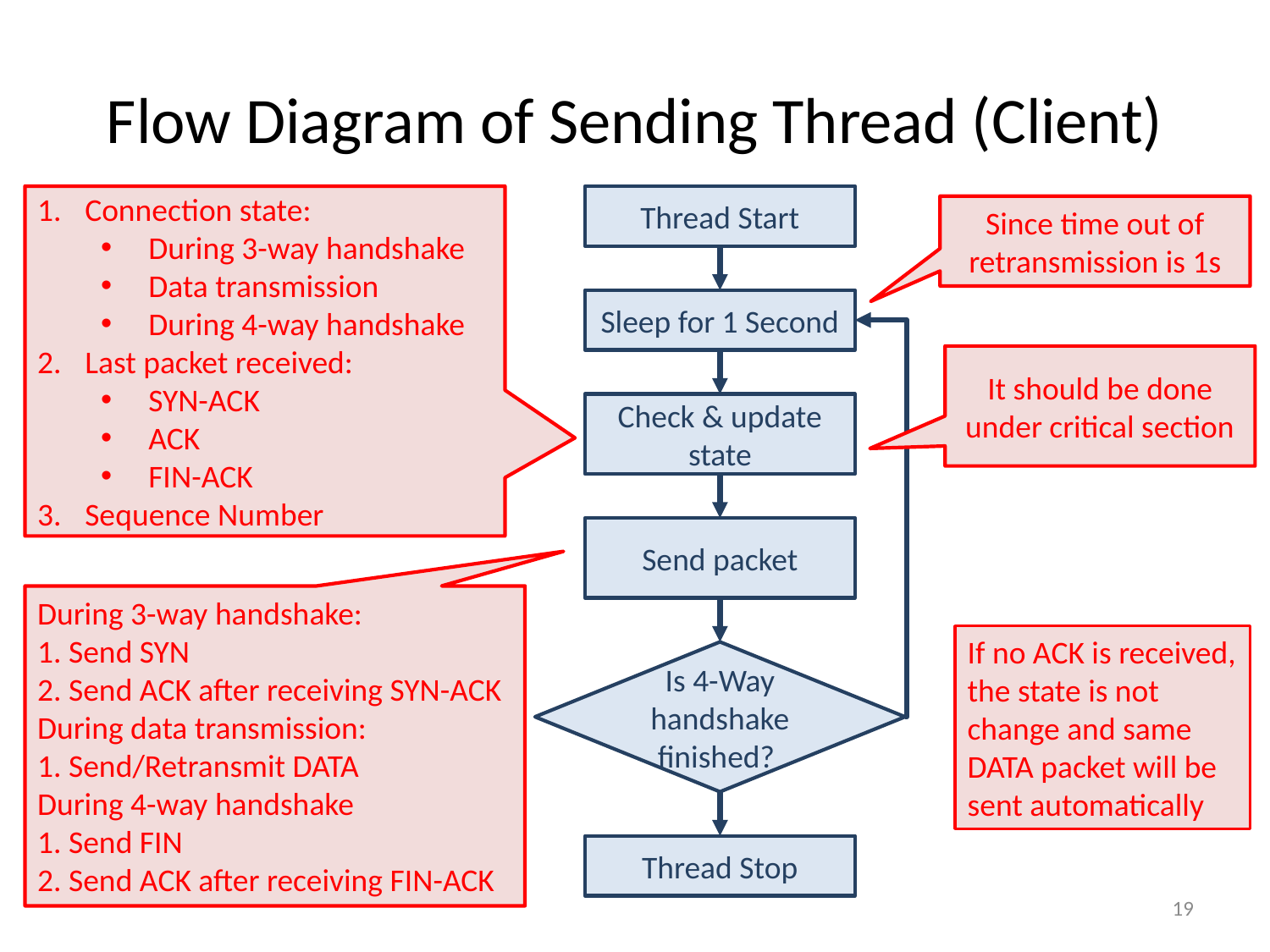

# Flow Diagram of Sending Thread (Client)
Connection state:
During 3-way handshake
Data transmission
During 4-way handshake
Last packet received:
SYN-ACK
ACK
FIN-ACK
Sequence Number
Thread Start
Since time out of retransmission is 1s
Sleep for 1 Second
It should be done under critical section
Check & update state
Send packet
During 3-way handshake:
1. Send SYN
2. Send ACK after receiving SYN-ACK
During data transmission:
1. Send/Retransmit DATA
During 4-way handshake
1. Send FIN
2. Send ACK after receiving FIN-ACK
If no ACK is received, the state is not change and same DATA packet will be sent automatically
Is 4-Way handshake finished?
Thread Stop
19